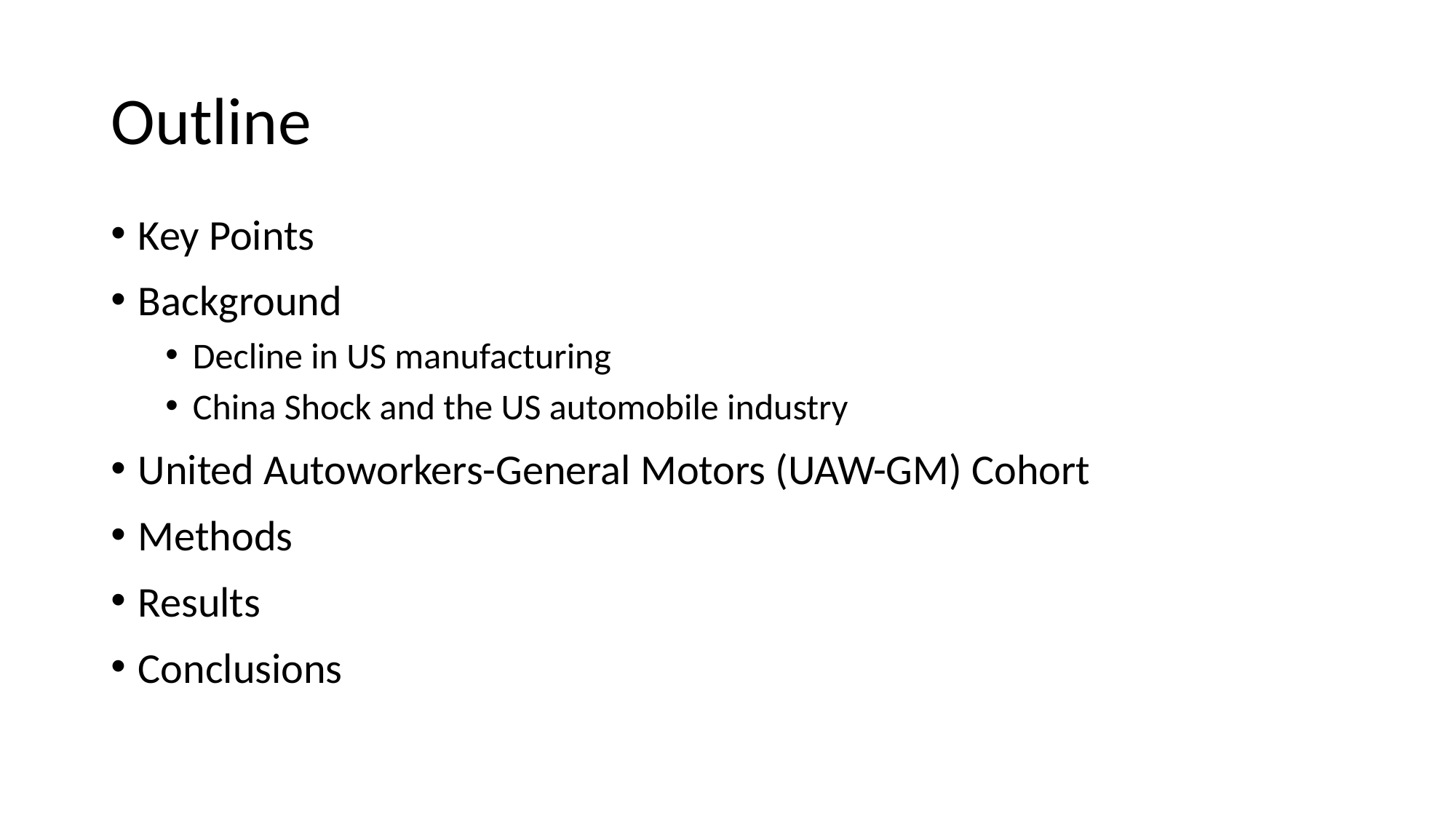

# Outline
Key Points
Background
Decline in US manufacturing
China Shock and the US automobile industry
United Autoworkers-General Motors (UAW-GM) Cohort
Methods
Results
Conclusions